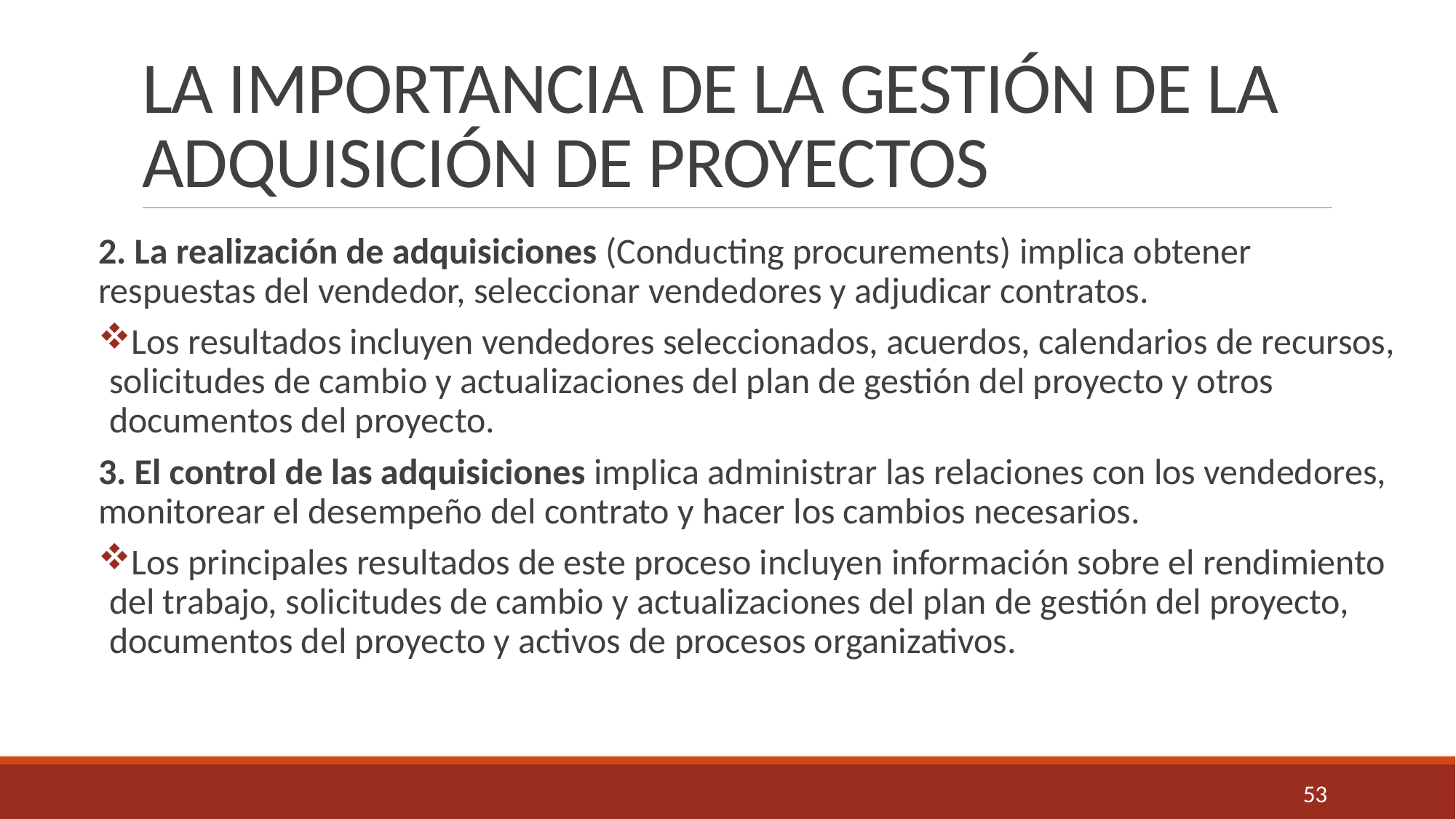

# LA IMPORTANCIA DE LA GESTIÓN DE LA ADQUISICIÓN DE PROYECTOS
2. La realización de adquisiciones (Conducting procurements) implica obtener respuestas del vendedor, seleccionar vendedores y adjudicar contratos.
Los resultados incluyen vendedores seleccionados, acuerdos, calendarios de recursos, solicitudes de cambio y actualizaciones del plan de gestión del proyecto y otros documentos del proyecto.
3. El control de las adquisiciones implica administrar las relaciones con los vendedores, monitorear el desempeño del contrato y hacer los cambios necesarios.
Los principales resultados de este proceso incluyen información sobre el rendimiento del trabajo, solicitudes de cambio y actualizaciones del plan de gestión del proyecto, documentos del proyecto y activos de procesos organizativos.
53